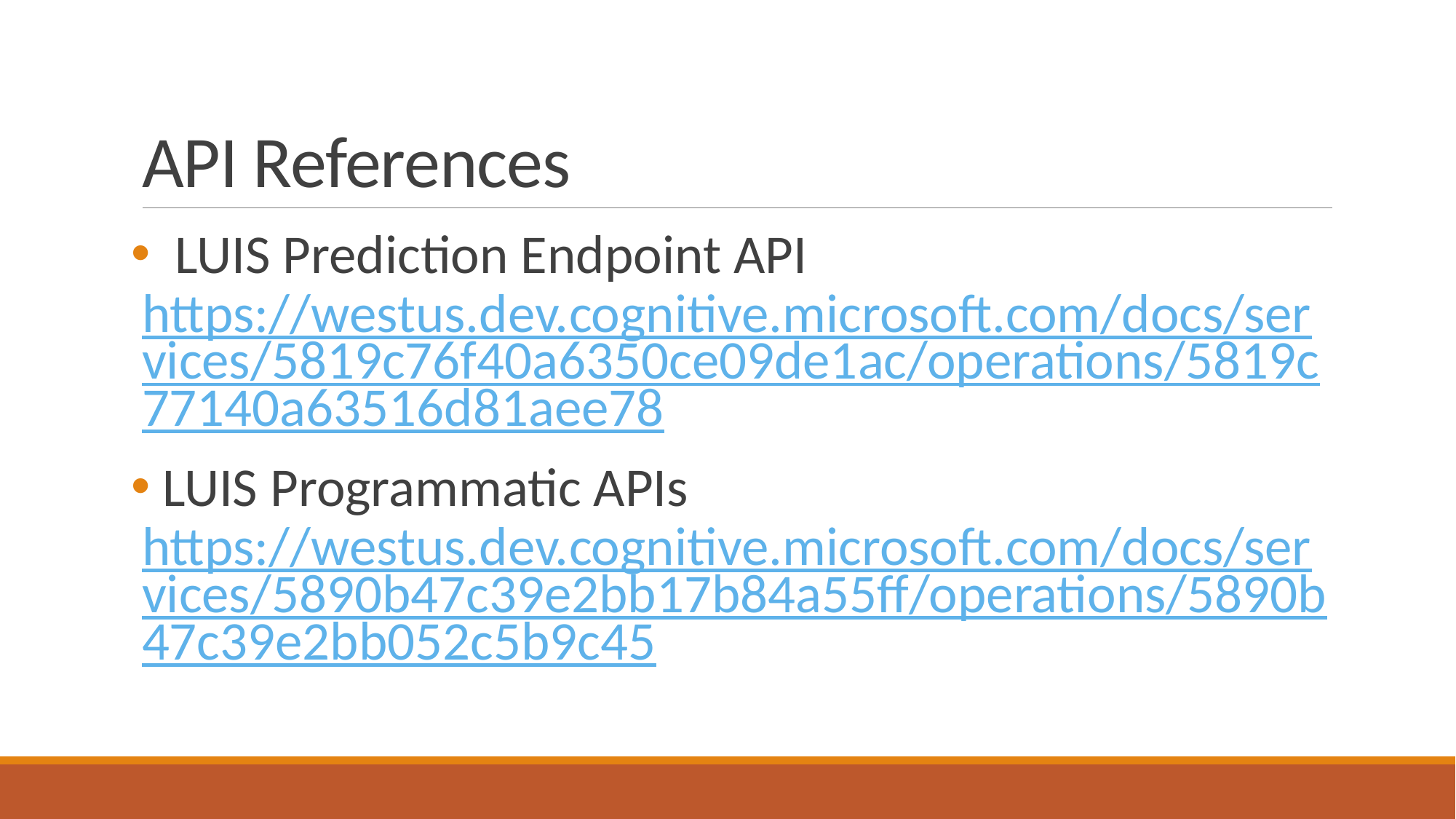

# API References
  LUIS Prediction Endpoint API https://westus.dev.cognitive.microsoft.com/docs/services/5819c76f40a6350ce09de1ac/operations/5819c77140a63516d81aee78
 LUIS Programmatic APIs
https://westus.dev.cognitive.microsoft.com/docs/services/5890b47c39e2bb17b84a55ff/operations/5890b47c39e2bb052c5b9c45